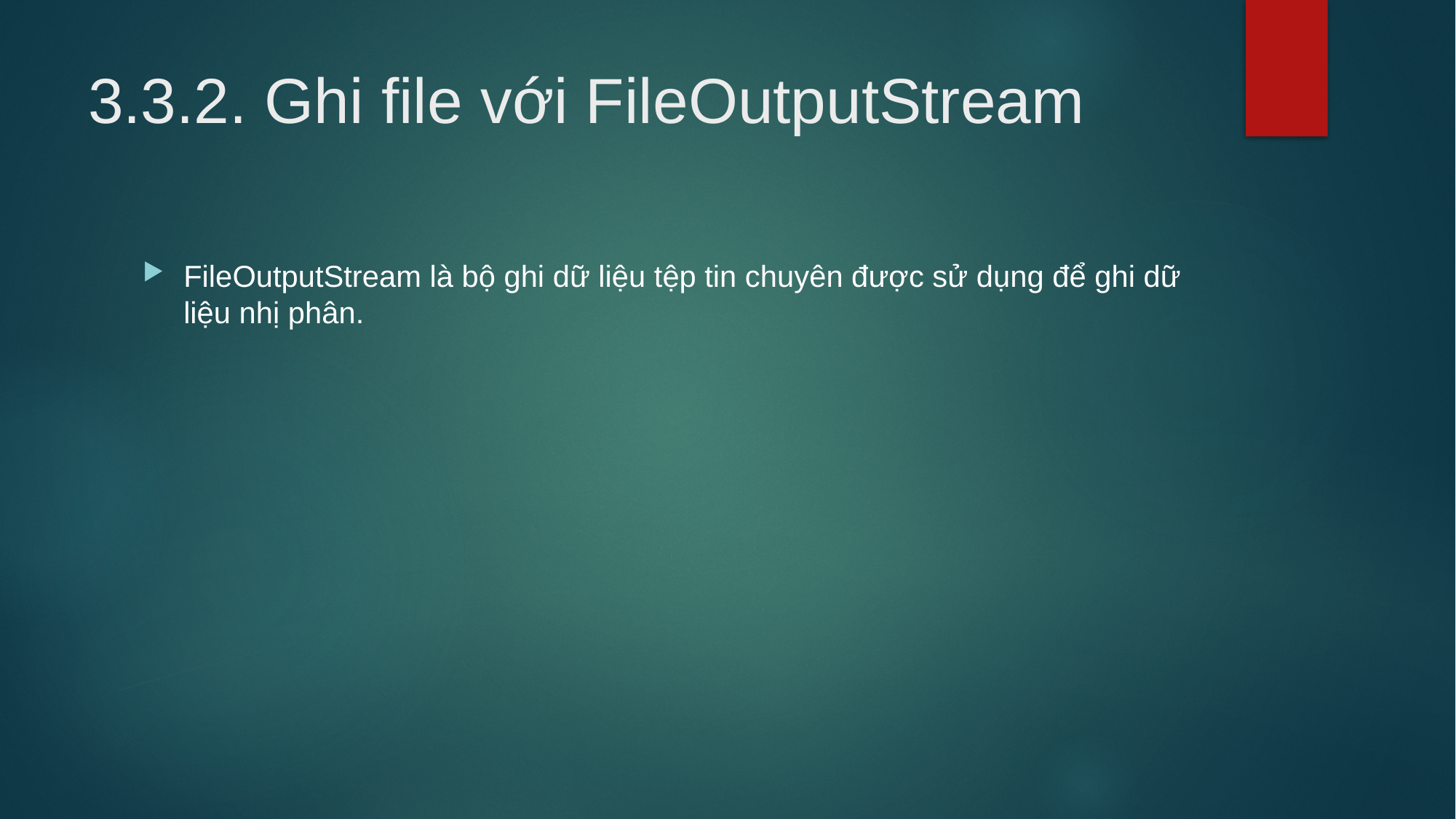

# 3.3.2. Ghi file với FileOutputStream
FileOutputStream là bộ ghi dữ liệu tệp tin chuyên được sử dụng để ghi dữ liệu nhị phân.